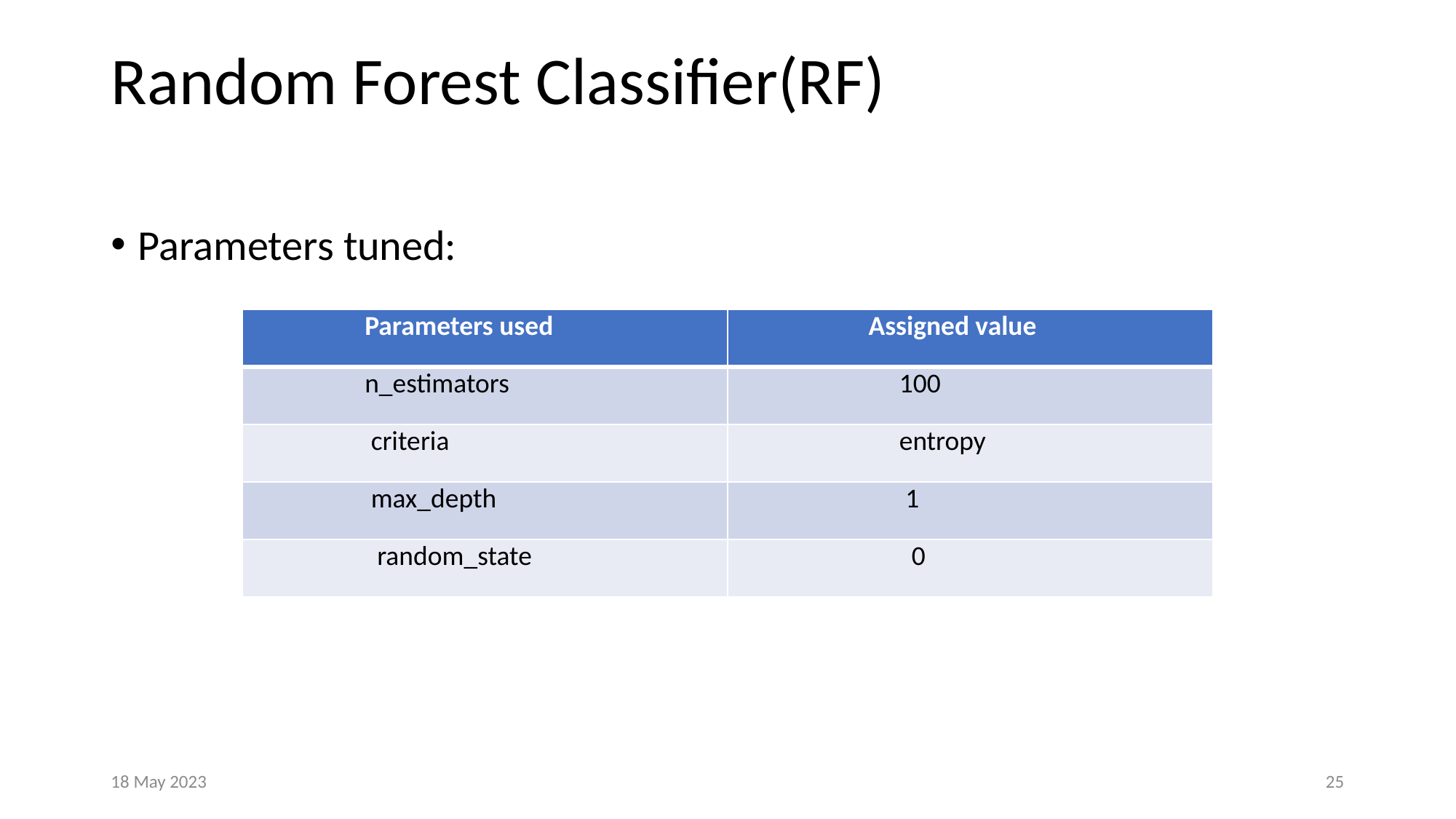

# Random Forest Classifier(RF)
Parameters tuned:

| Parameters used | Assigned value |
| --- | --- |
| n\_estimators | 100 |
| criteria | entropy |
| max\_depth | 1 |
| random\_state | 0 |
18 May 2023
25